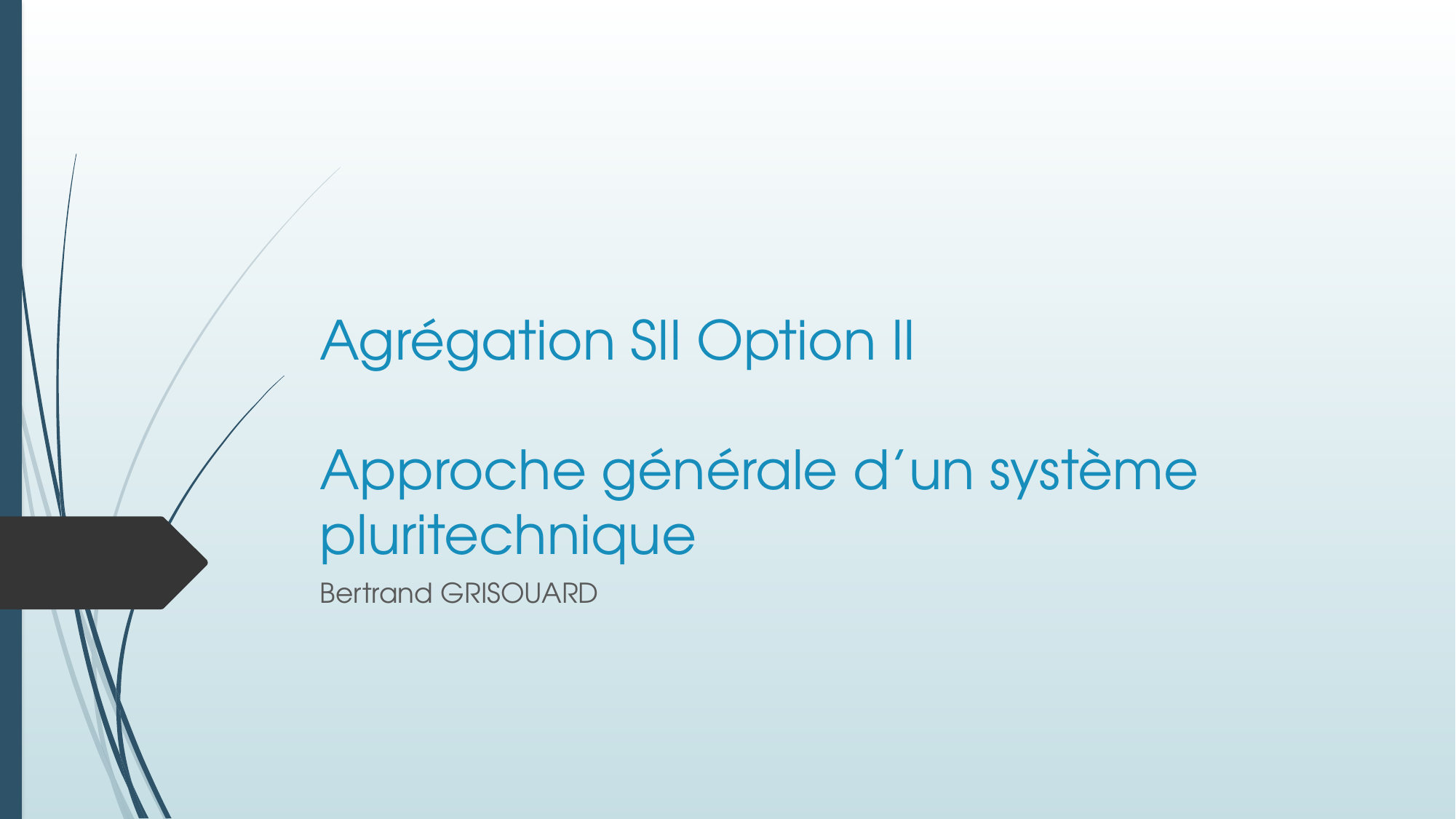

# Agrégation SII Option II Approche générale d’un système pluritechnique
Bertrand GRISOUARD